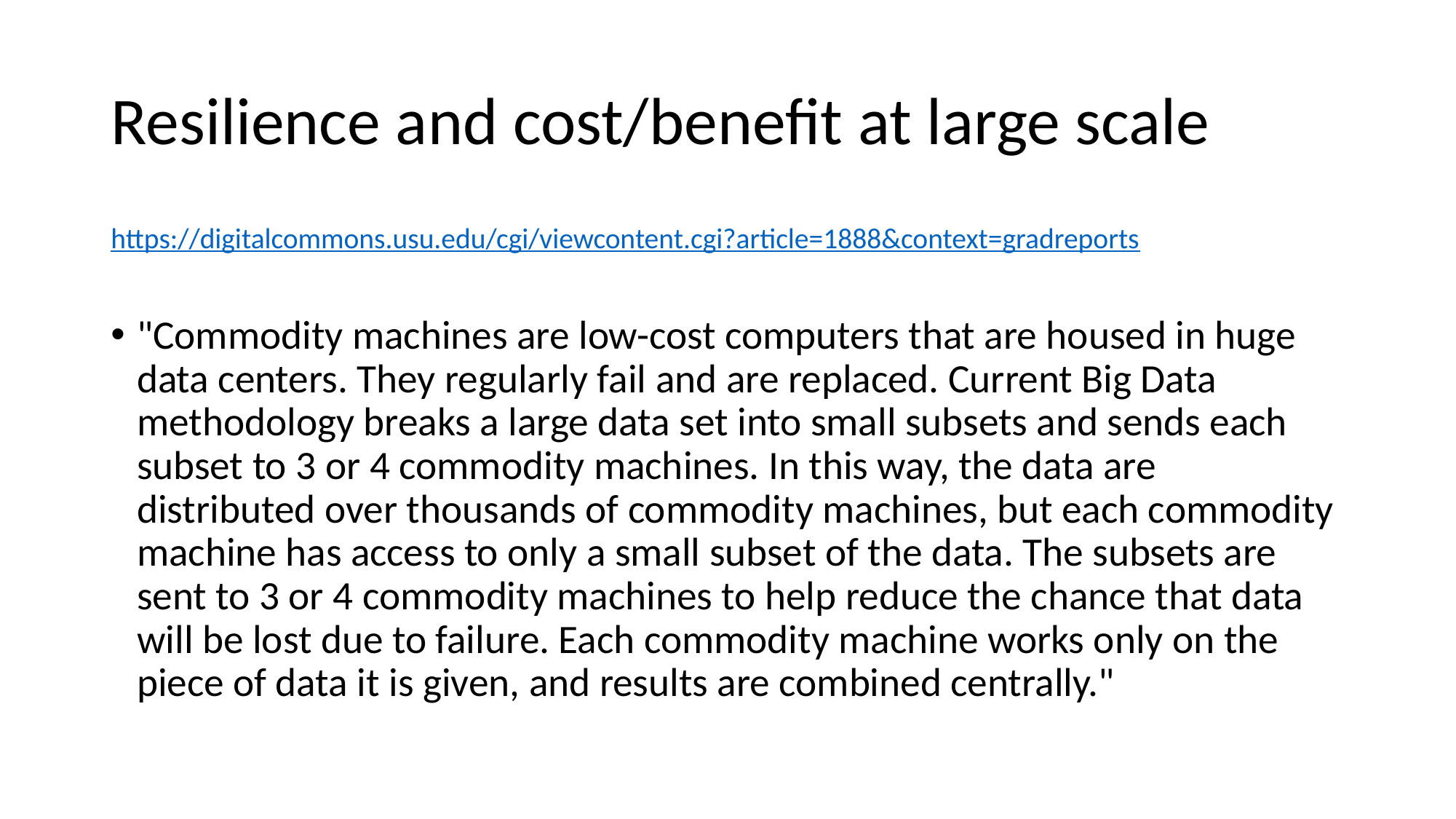

# Resilience and cost/benefit at large scale
https://digitalcommons.usu.edu/cgi/viewcontent.cgi?article=1888&context=gradreports

"Commodity machines are low-cost computers that are housed in huge data centers. They regularly fail and are replaced. Current Big Data methodology breaks a large data set into small subsets and sends each subset to 3 or 4 commodity machines. In this way, the data are distributed over thousands of commodity machines, but each commodity machine has access to only a small subset of the data. The subsets are sent to 3 or 4 commodity machines to help reduce the chance that data will be lost due to failure. Each commodity machine works only on the piece of data it is given, and results are combined centrally."